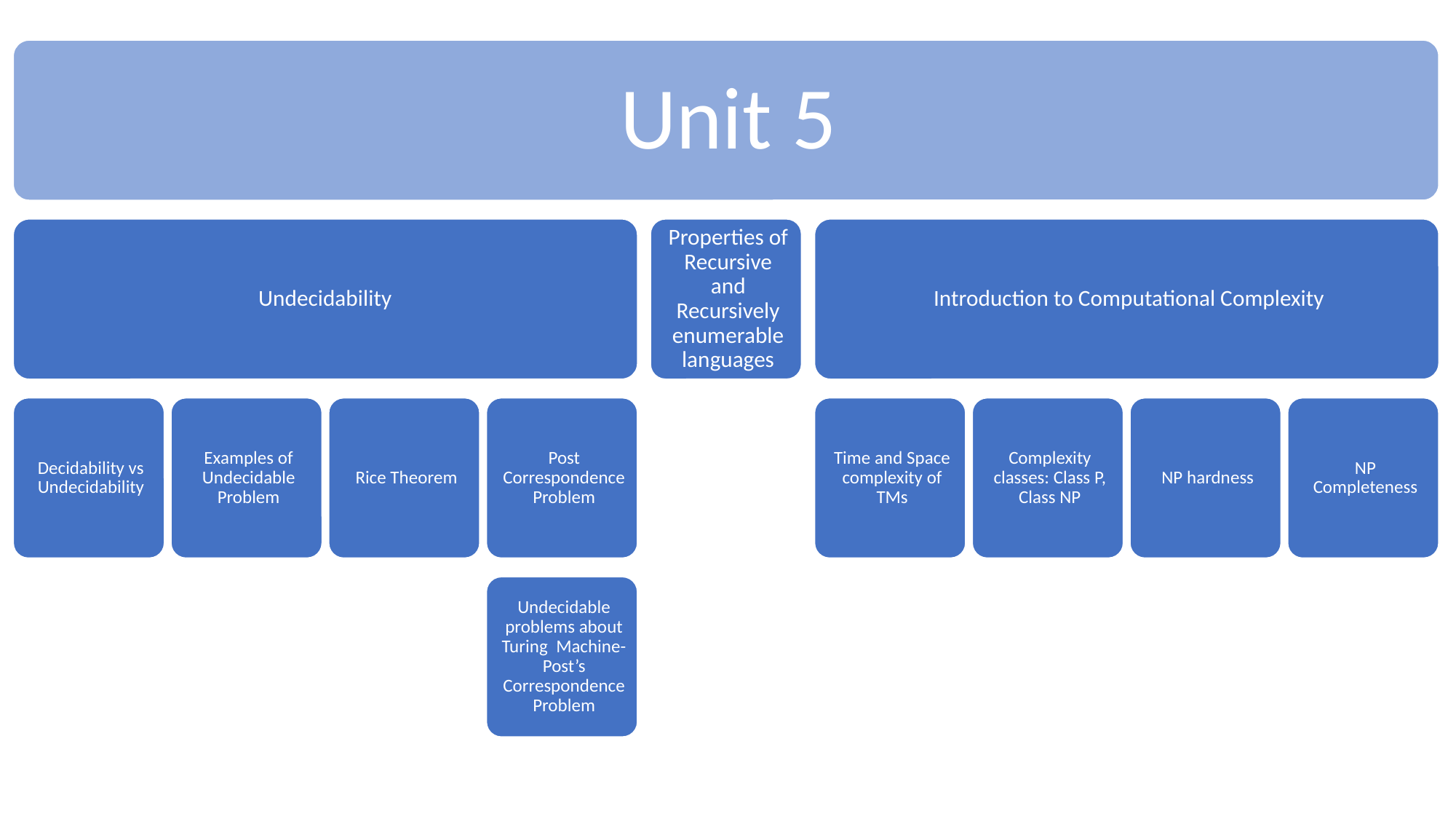

Unit 5
Undecidability
Decidability vs Undecidability
Examples of Undecidable Problem
Rice Theorem
Post Correspondence Problem
Undecidable problems about Turing  Machine- Post’s Correspondence Problem
Properties of Recursive and Recursively enumerable languages
Introduction to Computational Complexity
Time and Space complexity of TMs
Complexity classes: Class P, Class NP
NP hardness
NP Completeness